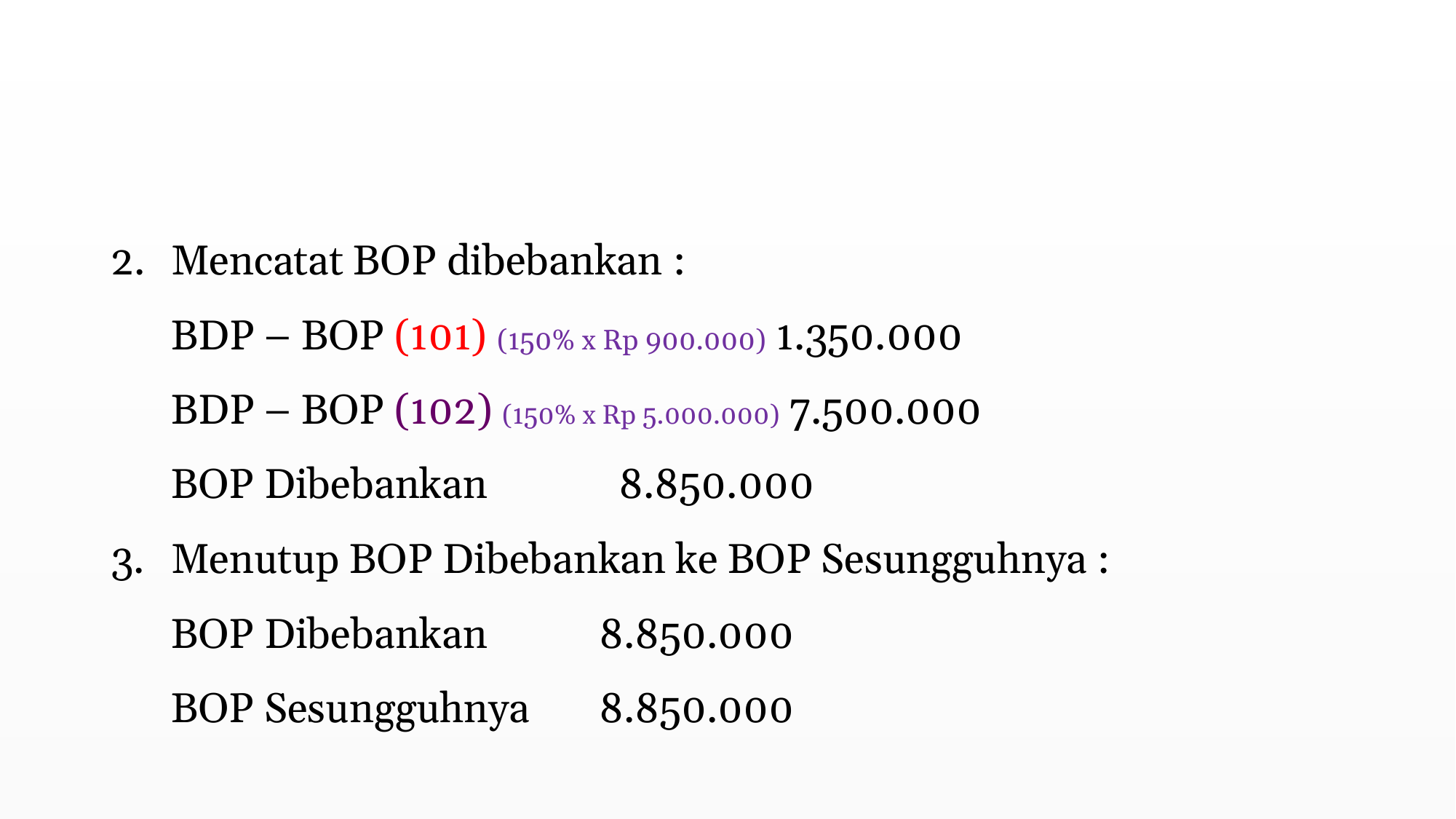

#
Mencatat BOP dibebankan :
BDP – BOP (101) (150% x Rp 900.000) 1.350.000
BDP – BOP (102) (150% x Rp 5.000.000) 7.500.000
	BOP Dibebankan 				  8.850.000
Menutup BOP Dibebankan ke BOP Sesungguhnya :
BOP Dibebankan		8.850.000
	BOP Sesungguhnya			8.850.000